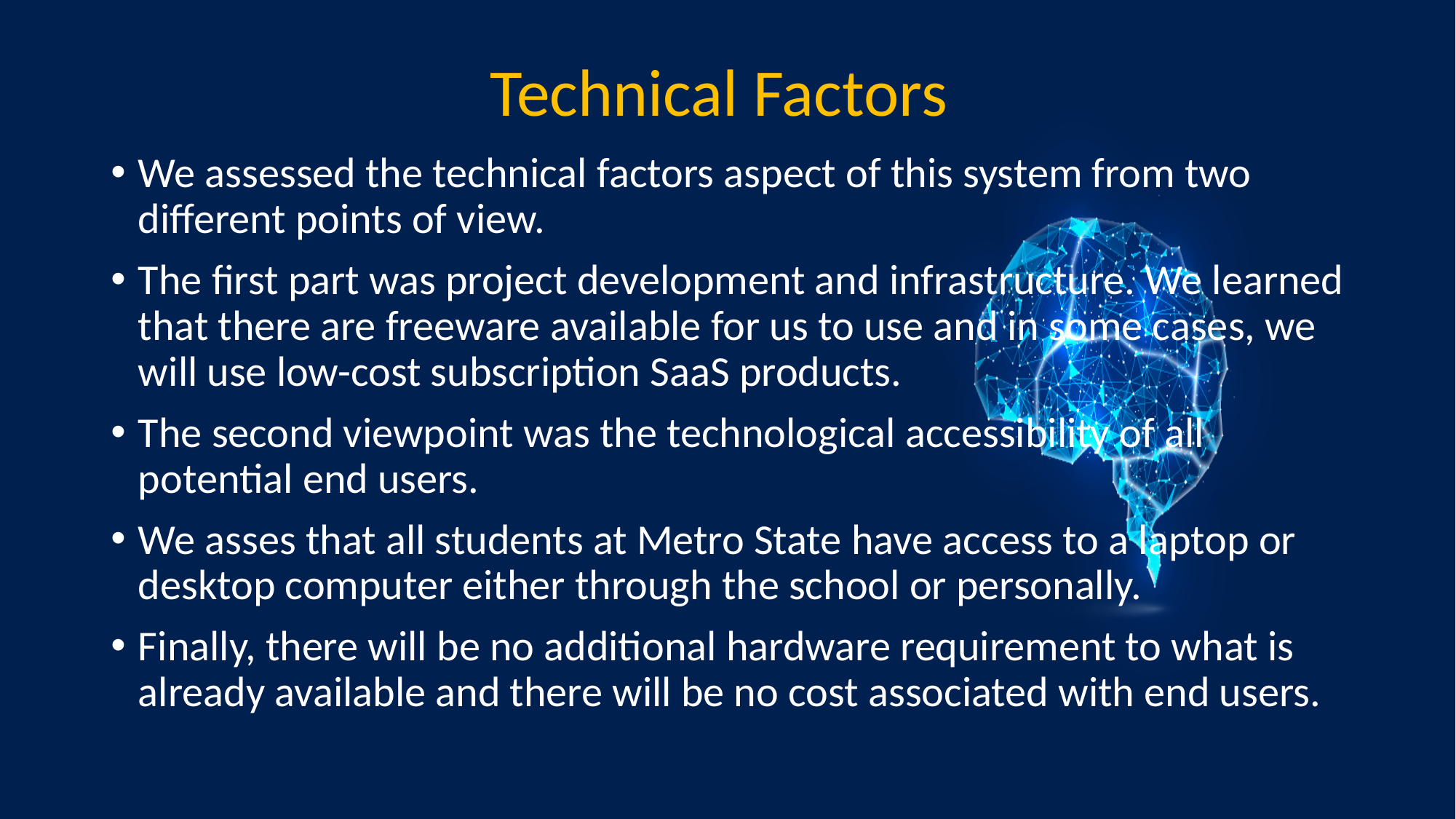

# Technical Factors
We assessed the technical factors aspect of this system from two different points of view.
The first part was project development and infrastructure. We learned that there are freeware available for us to use and in some cases, we will use low-cost subscription SaaS products.
The second viewpoint was the technological accessibility of all potential end users.
We asses that all students at Metro State have access to a laptop or desktop computer either through the school or personally.
Finally, there will be no additional hardware requirement to what is already available and there will be no cost associated with end users.